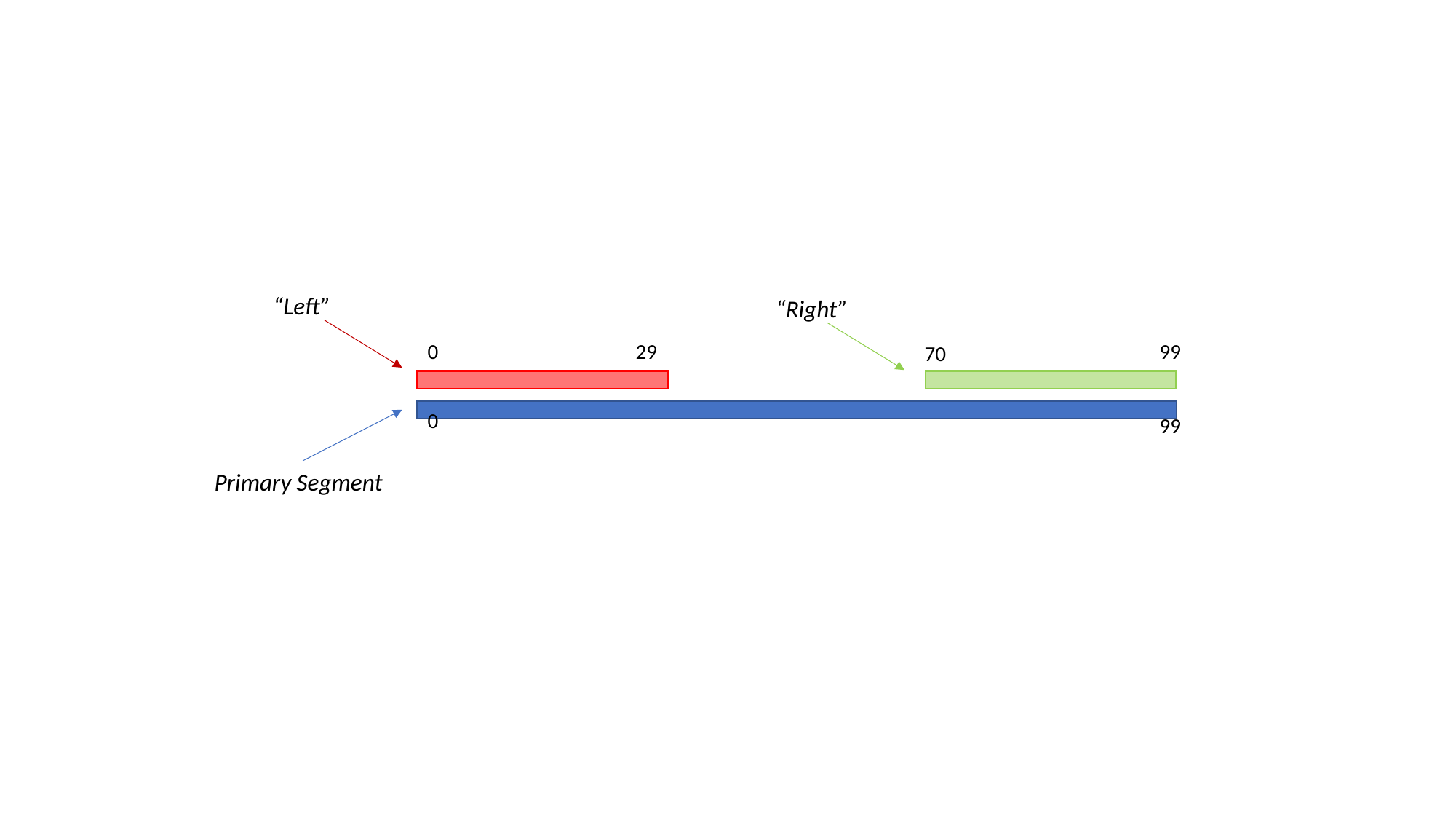

“Left”
“Right”
0
29
99
70

0
99
Primary Segment